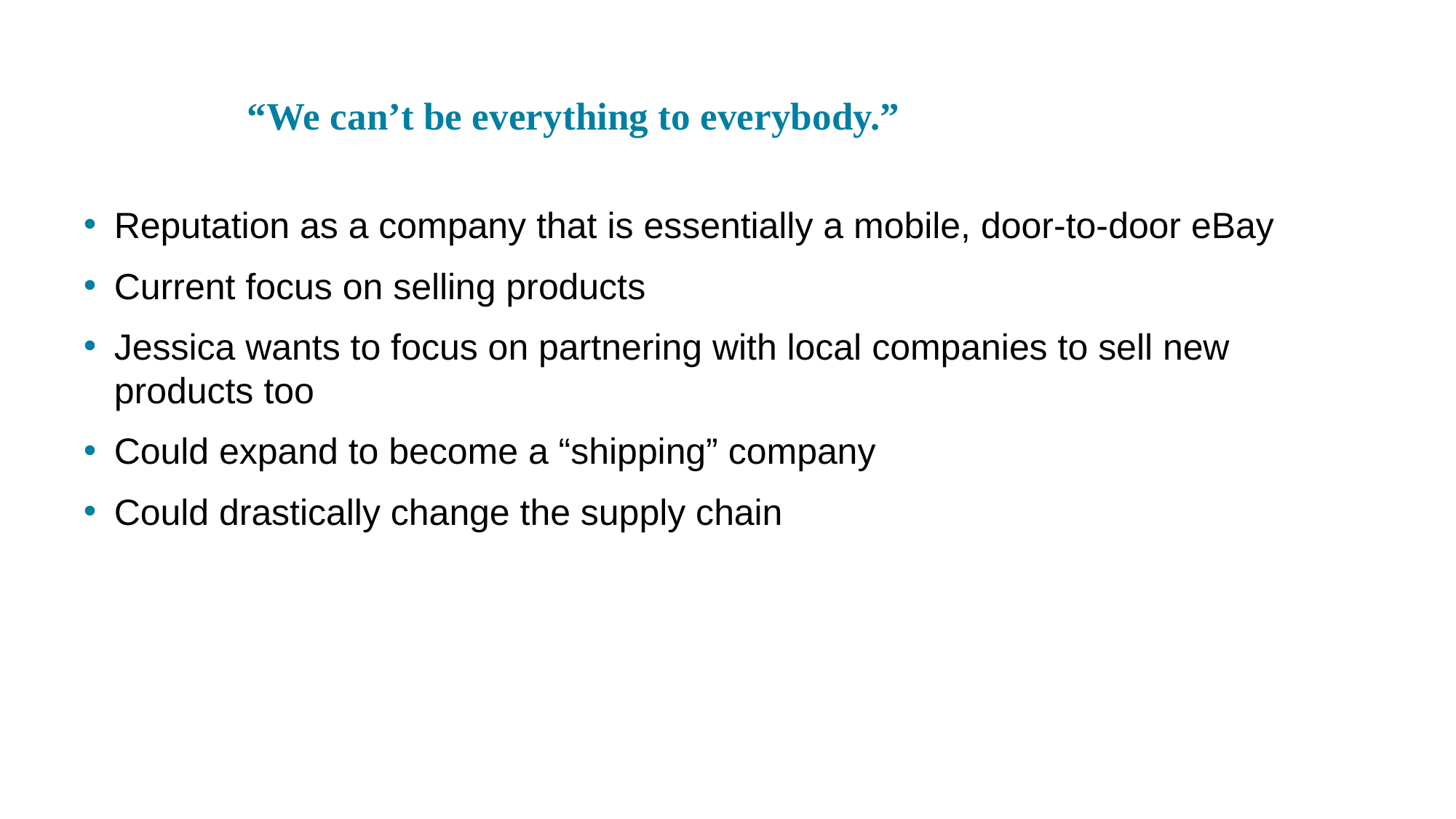

# “We can’t be everything to everybody.”
Reputation as a company that is essentially a mobile, door-to-door eBay
Current focus on selling products
Jessica wants to focus on partnering with local companies to sell new products too
Could expand to become a “shipping” company
Could drastically change the supply chain